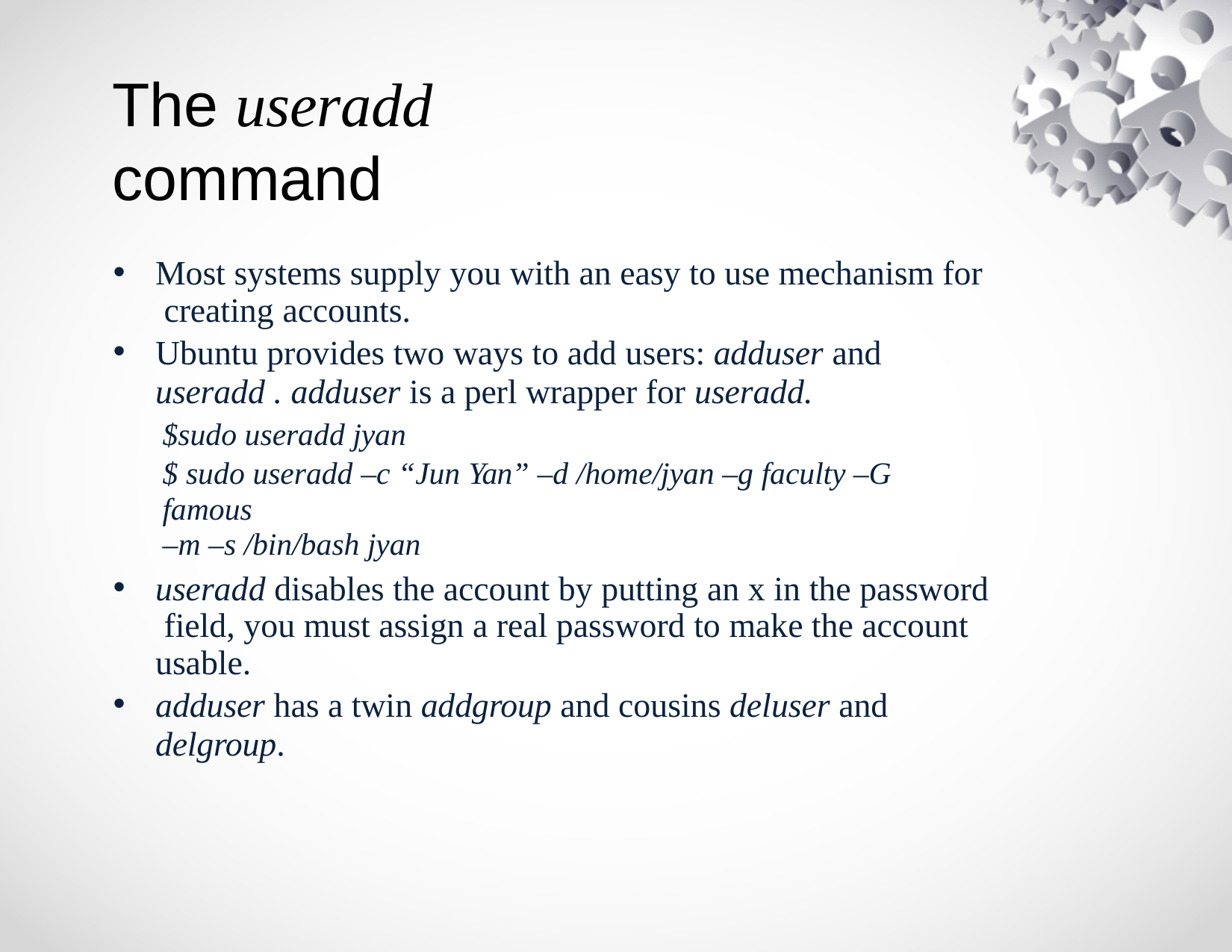

# The useradd command
Most systems supply you with an easy to use mechanism for  creating accounts.
Ubuntu provides two ways to add users: adduser and
useradd . adduser is a perl wrapper for useradd.
$sudo useradd jyan
$ sudo useradd –c “Jun Yan” –d /home/jyan –g faculty –G famous
–m –s /bin/bash jyan
useradd disables the account by putting an x in the password  field, you must assign a real password to make the account  usable.
adduser has a twin addgroup and cousins deluser and
delgroup.